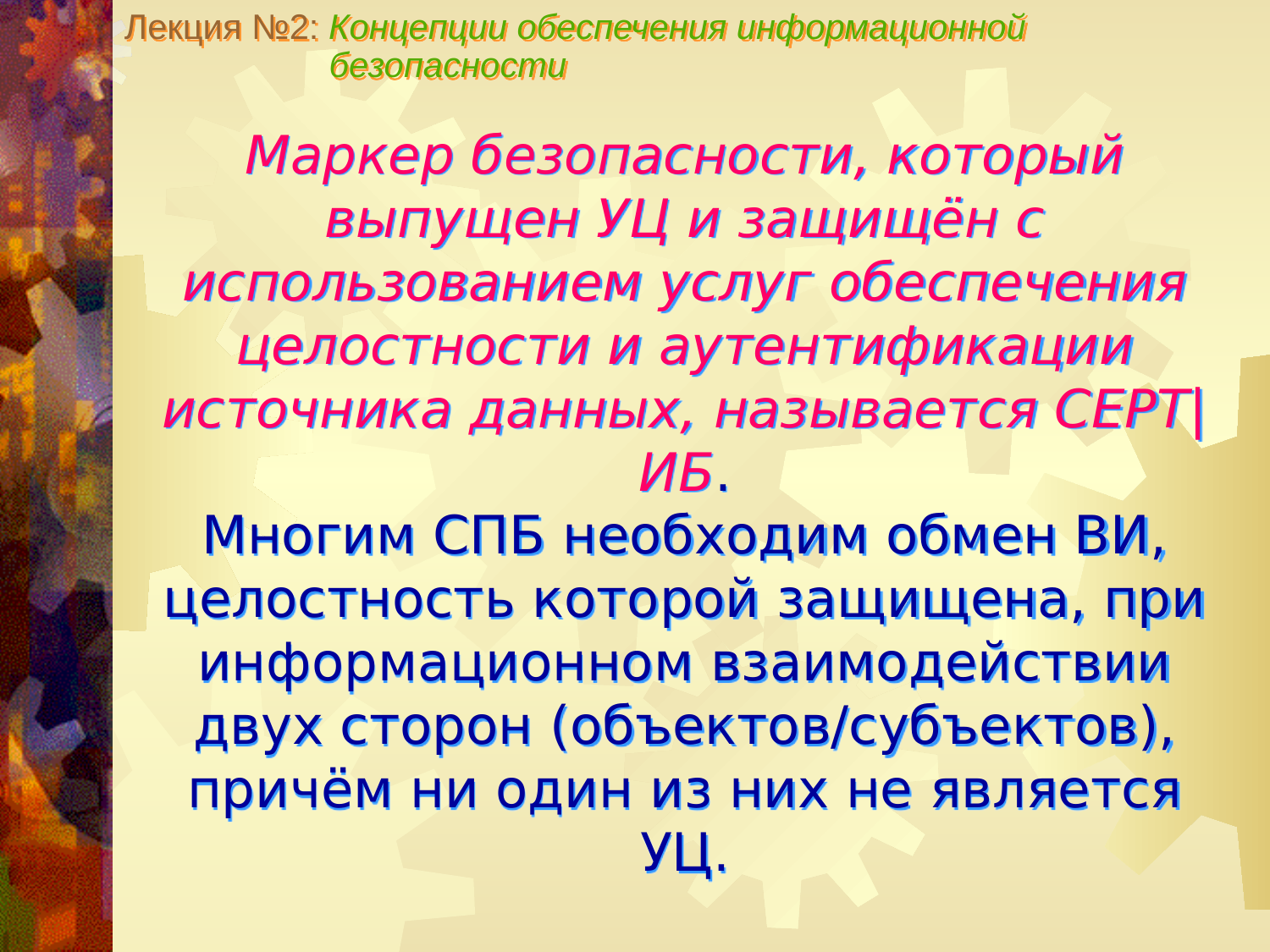

Лекция №2: Концепции обеспечения информационной
                       безопасности
Маркер безопасности, который выпущен УЦ и защищён с использованием услуг обеспечения целостности и аутентификации источника данных, называется СЕРТ|ИБ.
Многим СПБ необходим обмен ВИ, целостность которой защищена, при информационном взаимодействии двух сторон (объектов/субъектов), причём ни один из них не является УЦ.